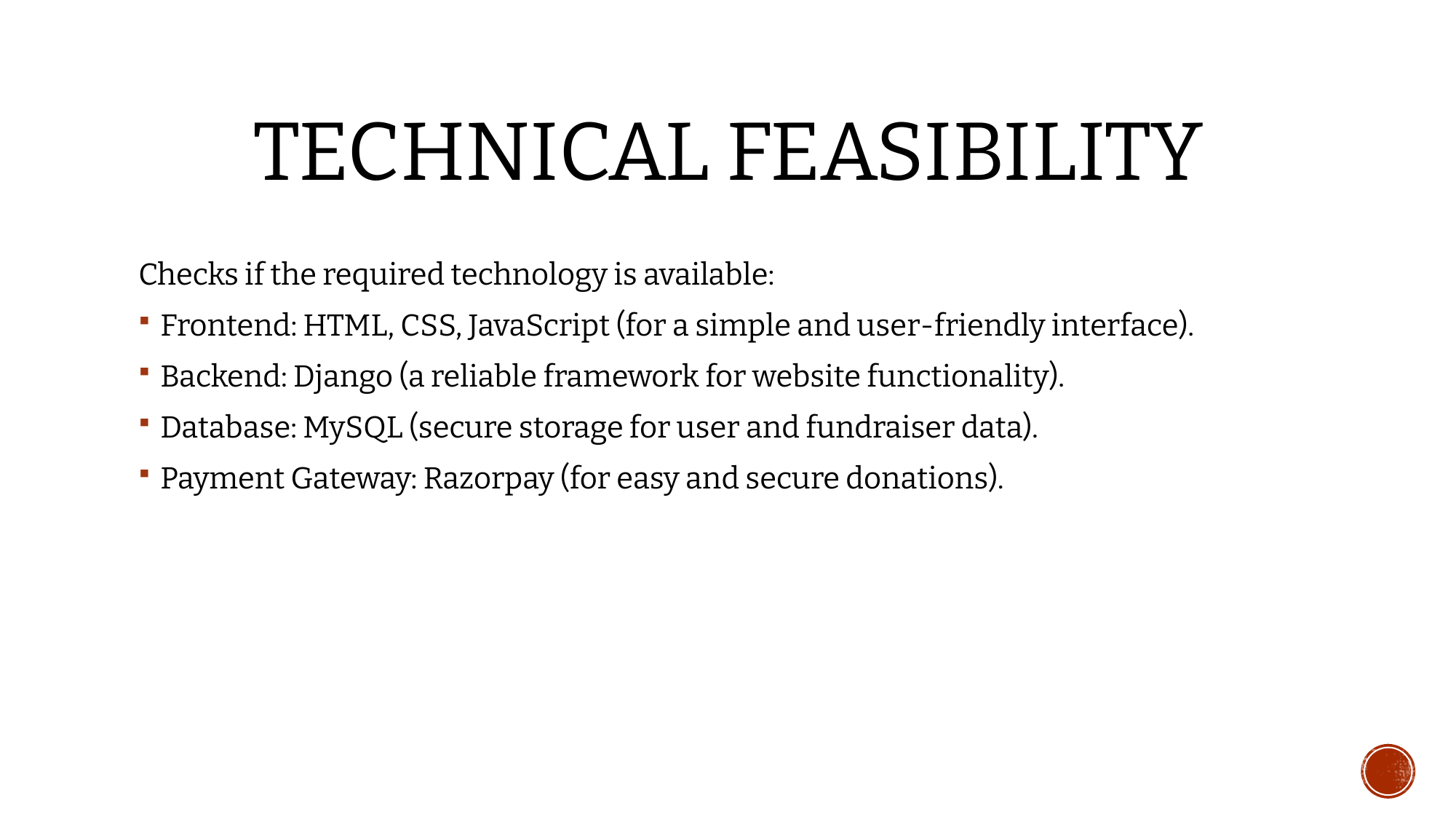

# Technical Feasibility
Checks if the required technology is available:
Frontend: HTML, CSS, JavaScript (for a simple and user-friendly interface).
Backend: Django (a reliable framework for website functionality).
Database: MySQL (secure storage for user and fundraiser data).
Payment Gateway: Razorpay (for easy and secure donations).